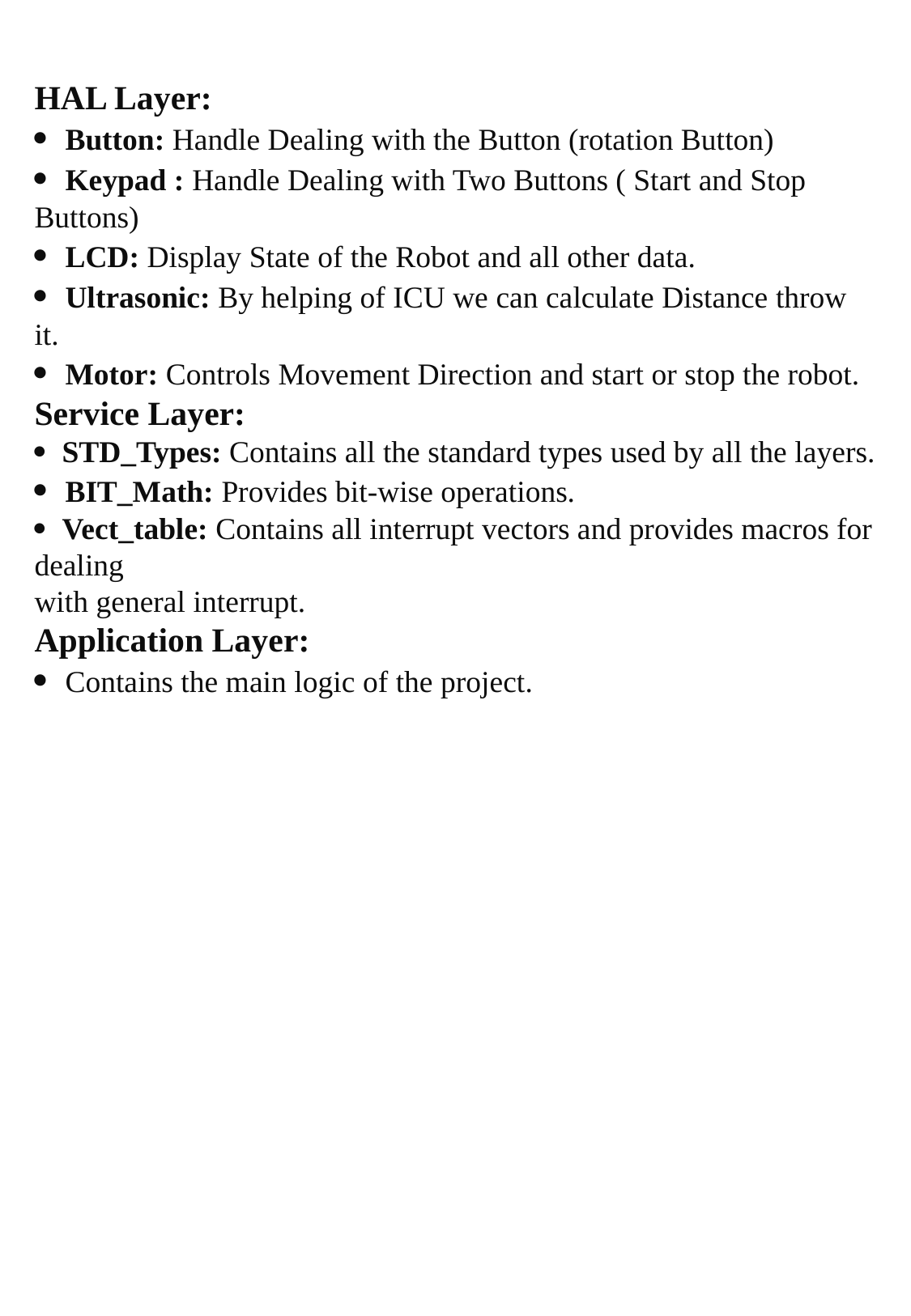

HAL Layer:
• Button: Handle Dealing with the Button (rotation Button)
• Keypad : Handle Dealing with Two Buttons ( Start and Stop Buttons)
• LCD: Display State of the Robot and all other data.
• Ultrasonic: By helping of ICU we can calculate Distance throw it.
• Motor: Controls Movement Direction and start or stop the robot.
Service Layer:
• STD_Types: Contains all the standard types used by all the layers.
• BIT_Math: Provides bit-wise operations.
• Vect_table: Contains all interrupt vectors and provides macros for dealing
with general interrupt.
Application Layer:
• Contains the main logic of the project.